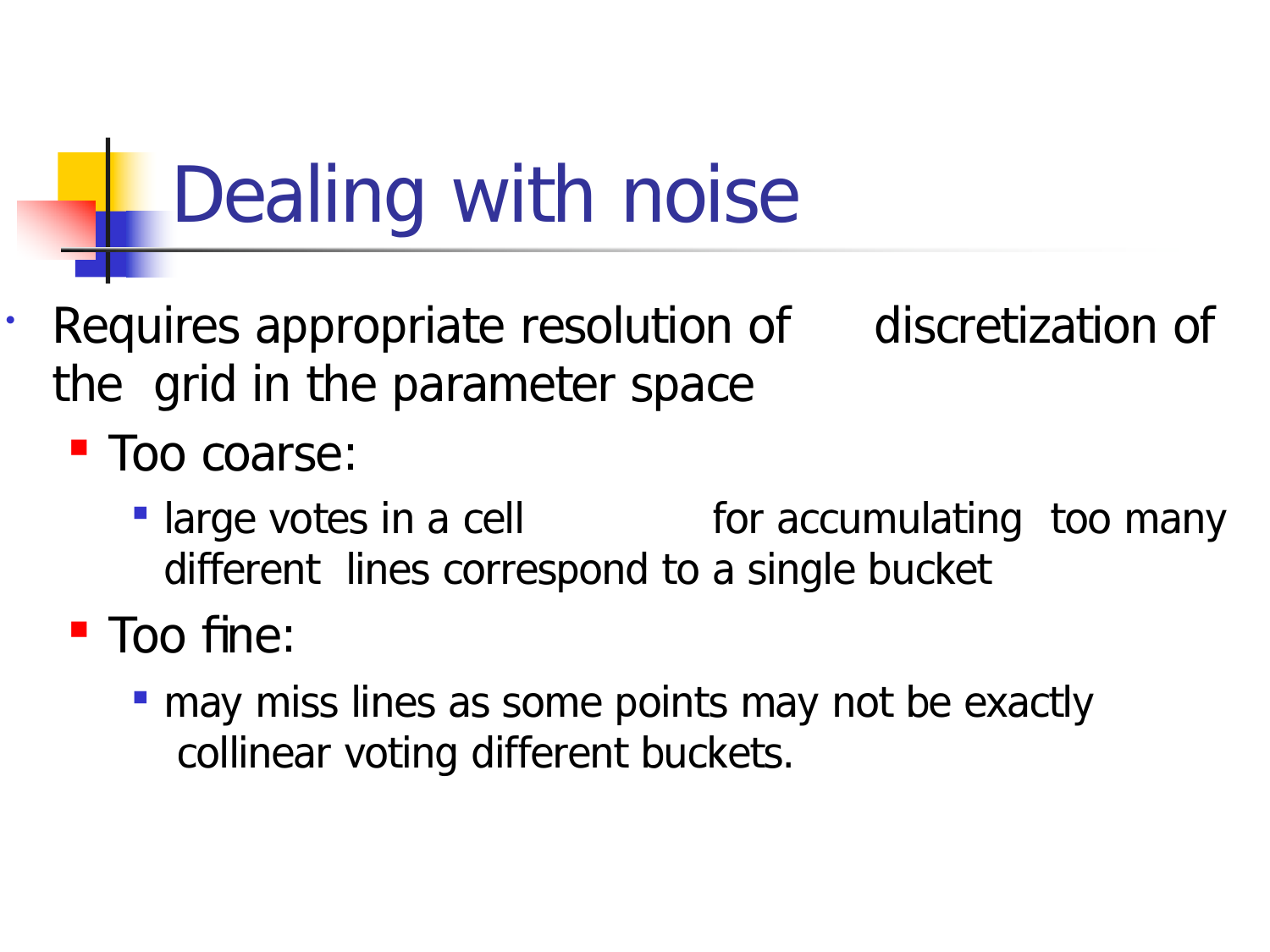

# Dealing with noise
Requires appropriate resolution of	discretization of the  grid in the parameter space
Too coarse:
large votes in a cell	for accumulating	too many different  lines correspond to a single bucket
Too fine:
may miss lines as some points may not be exactly  collinear voting different buckets.